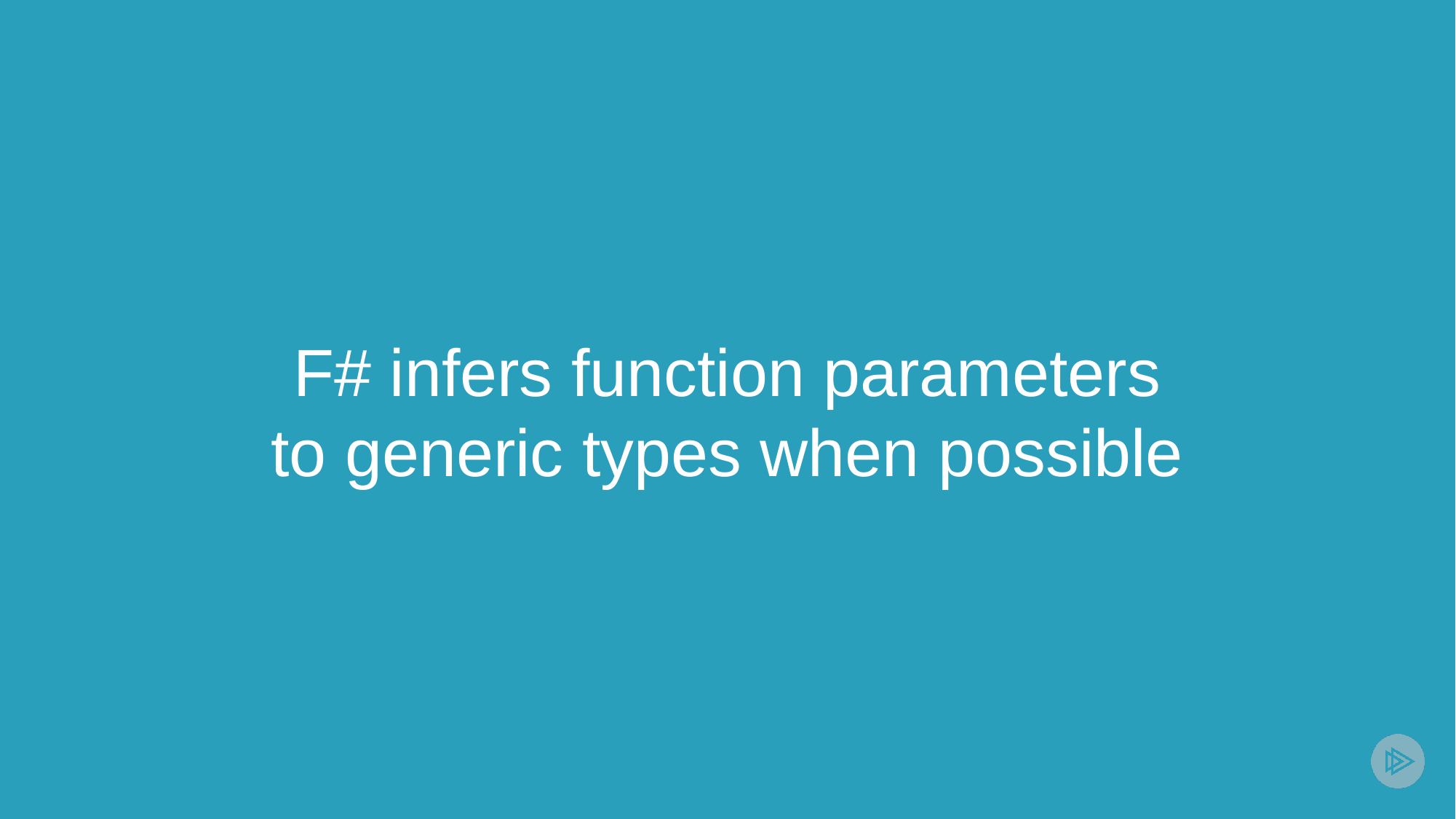

# F# infers function parameters to generic types when possible